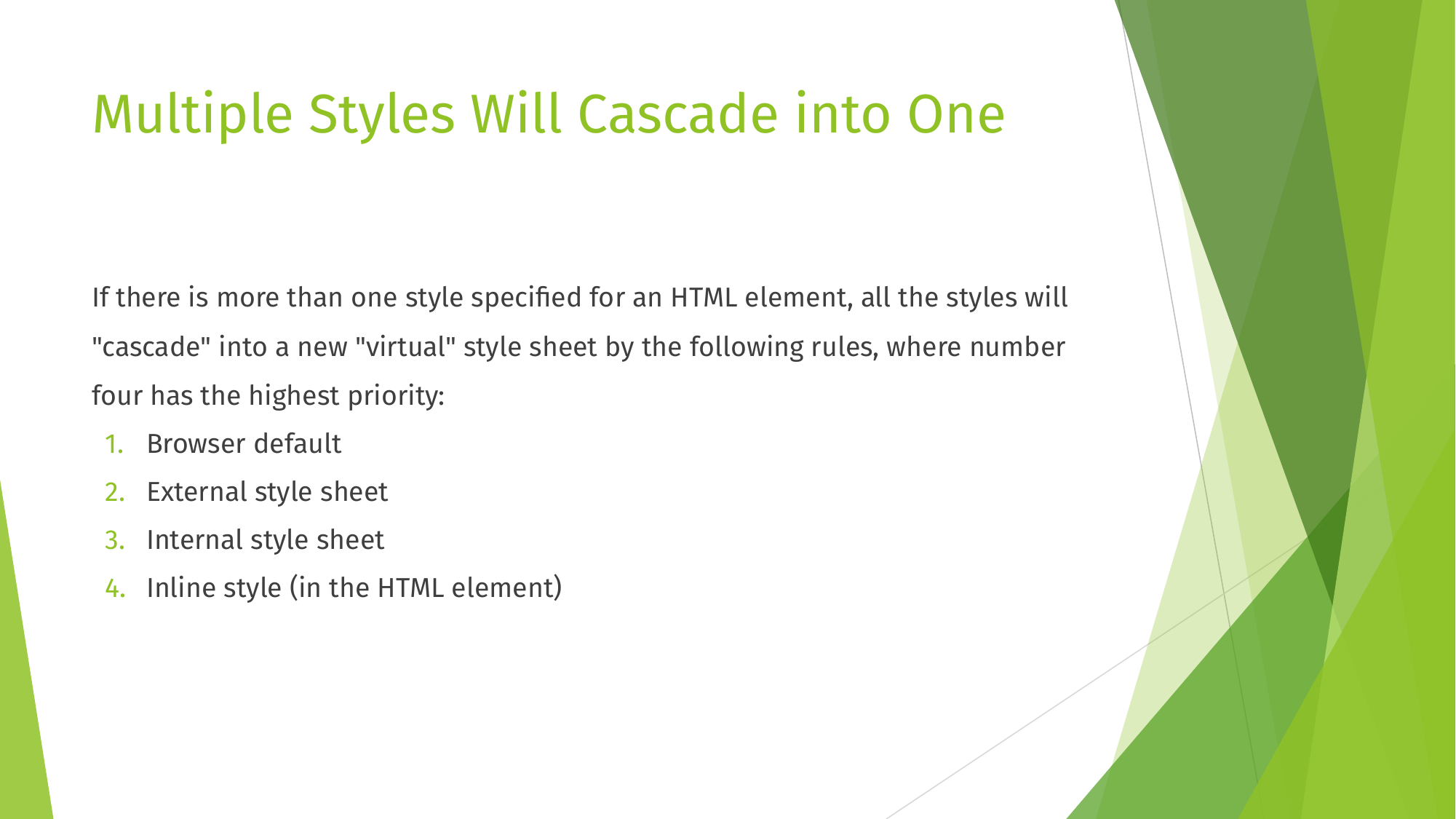

# Multiple Styles Will Cascade into One
If there is more than one style specified for an HTML element, all the styles will "cascade" into a new "virtual" style sheet by the following rules, where number four has the highest priority:
Browser default
External style sheet
Internal style sheet
Inline style (in the HTML element)